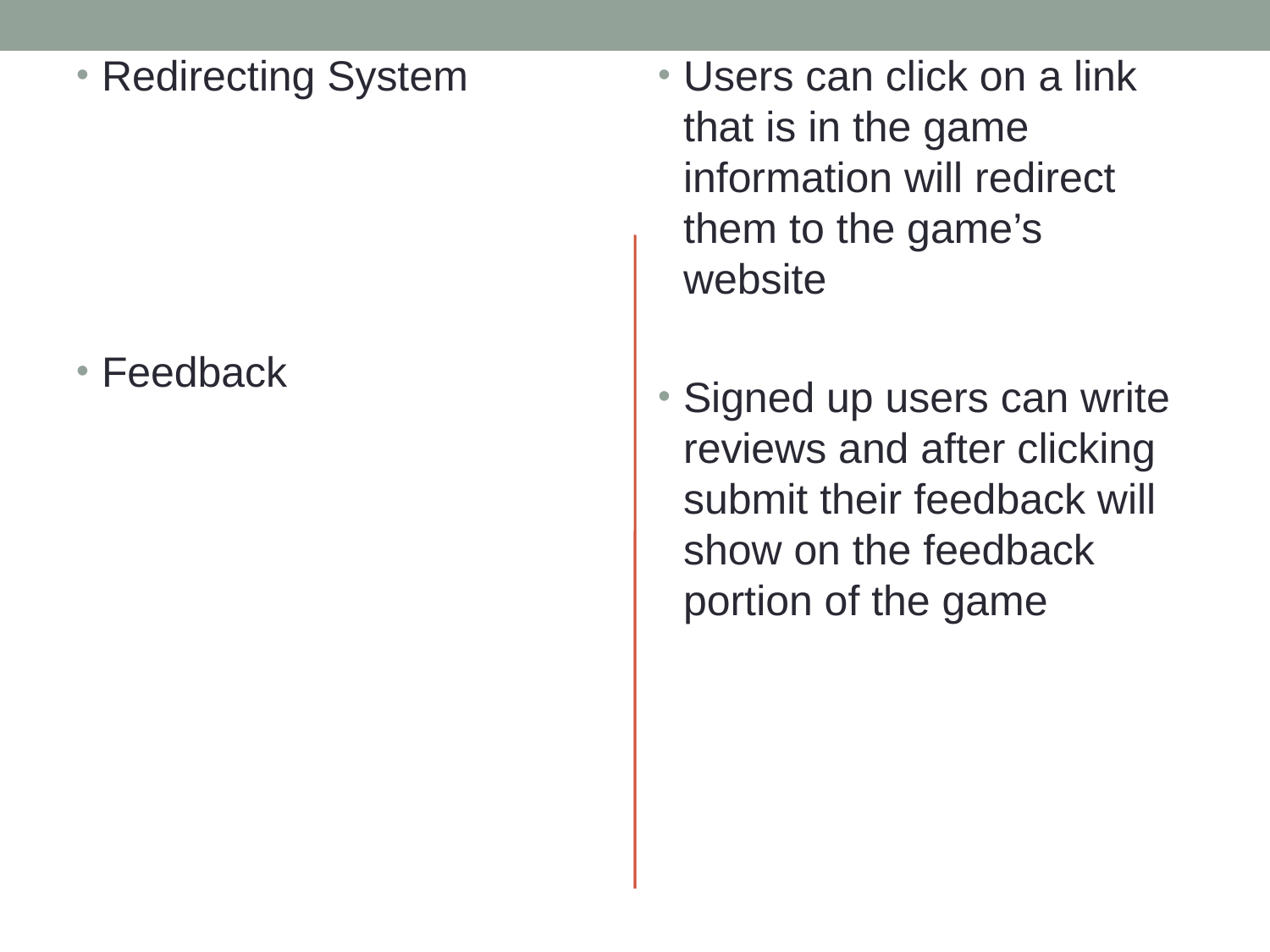

Redirecting System

Feedback
Users can click on a link that is in the game information will redirect them to the game’s website

Signed up users can write reviews and after clicking submit their feedback will show on the feedback portion of the game